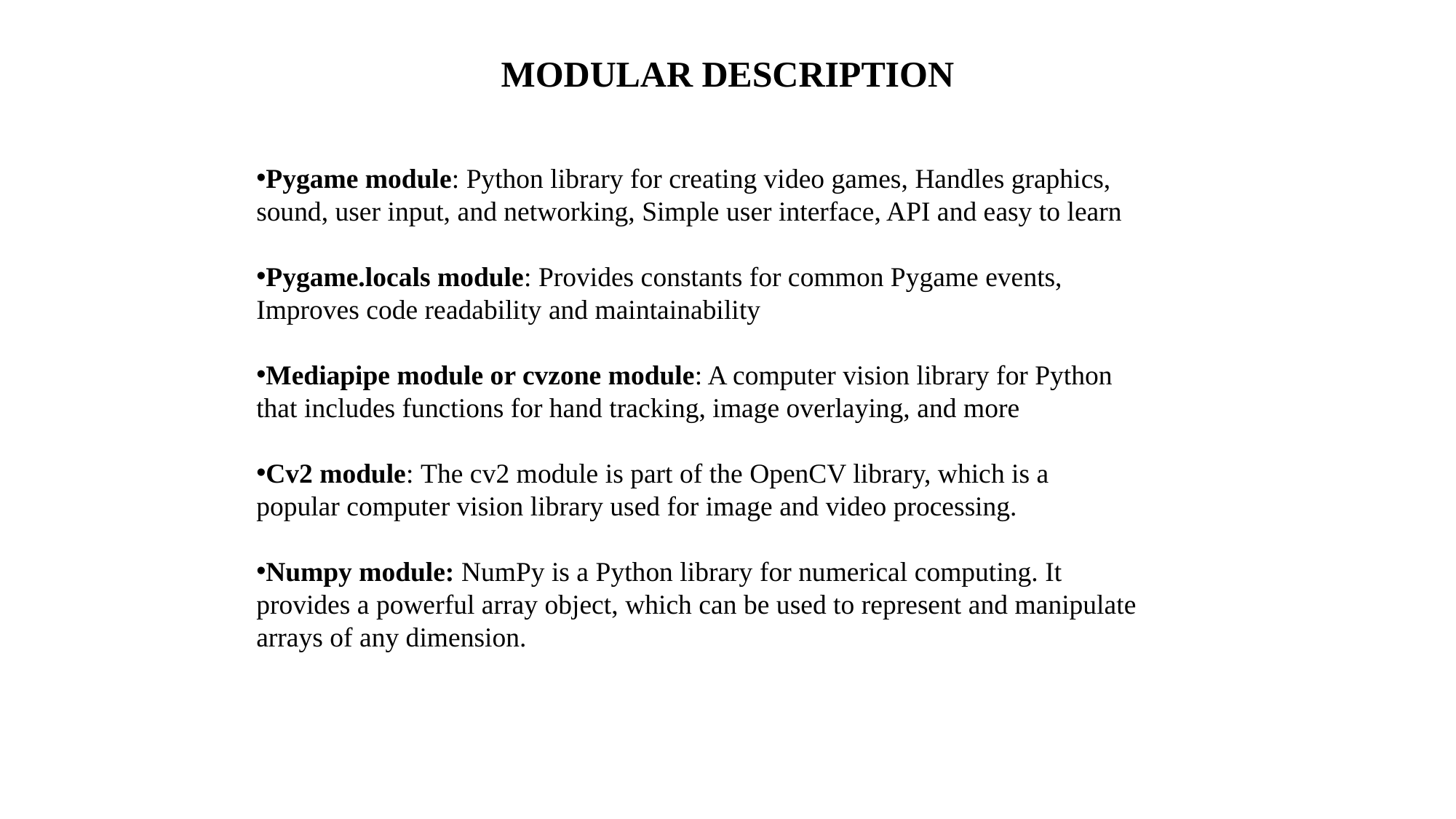

MODULAR DESCRIPTION
Pygame module: Python library for creating video games, Handles graphics, sound, user input, and networking, Simple user interface, API and easy to learn

Pygame.locals module: Provides constants for common Pygame events, Improves code readability and maintainability

Mediapipe module or cvzone module: A computer vision library for Python that includes functions for hand tracking, image overlaying, and more

Cv2 module: The cv2 module is part of the OpenCV library, which is a popular computer vision library used for image and video processing.

Numpy module: NumPy is a Python library for numerical computing. It provides a powerful array object, which can be used to represent and manipulate arrays of any dimension.